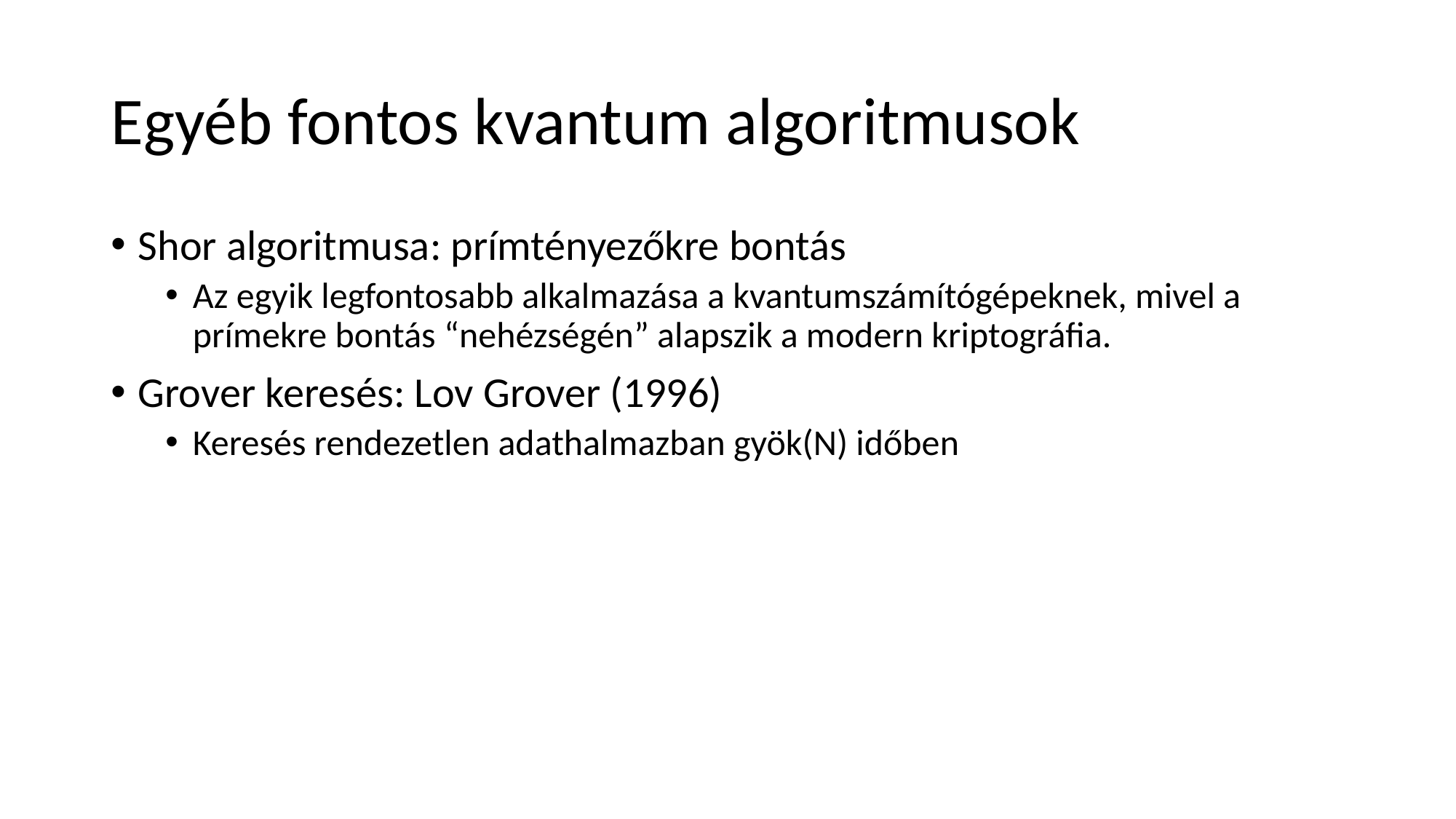

# Egyéb fontos kvantum algoritmusok
Shor algoritmusa: prímtényezőkre bontás
Az egyik legfontosabb alkalmazása a kvantumszámítógépeknek, mivel a prímekre bontás “nehézségén” alapszik a modern kriptográfia.
Grover keresés: Lov Grover (1996)
Keresés rendezetlen adathalmazban gyök(N) időben